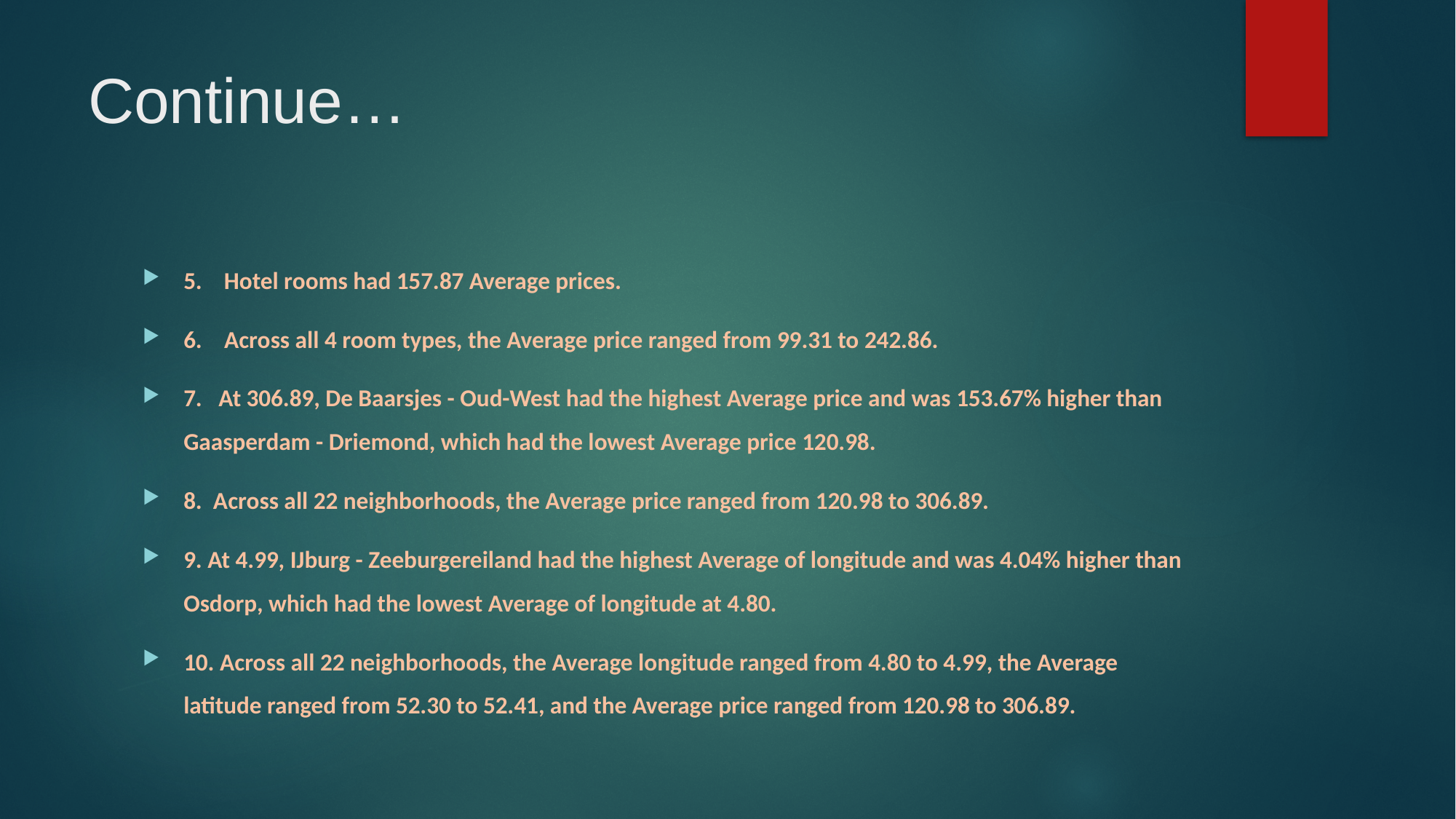

# Continue…
5.    Hotel rooms had 157.87 Average prices.﻿﻿ ﻿
6.    ﻿﻿Across all 4 room types, the Average price ranged from 99.31 to 242.86.﻿﻿
7.   At 306.89, De Baarsjes - Oud-West had the highest Average price and was 153.67% higher than Gaasperdam - Driemond, which had the lowest Average price 120.98.﻿﻿ ﻿﻿ ﻿
8.  Across all 22 neighborhoods, the Average price ranged from 120.98 to 306.89.﻿﻿ ﻿﻿ ﻿
9. At 4.99, IJburg - Zeeburgereiland had the highest Average of longitude and was 4.04% higher than Osdorp, which had the lowest Average of longitude at 4.80.﻿﻿
10. Across all 22 neighborhoods, the Average longitude ranged from 4.80 to 4.99, the Average latitude ranged from 52.30 to 52.41, and the Average price ranged from 120.98 to 306.89.﻿﻿ ﻿﻿ ﻿